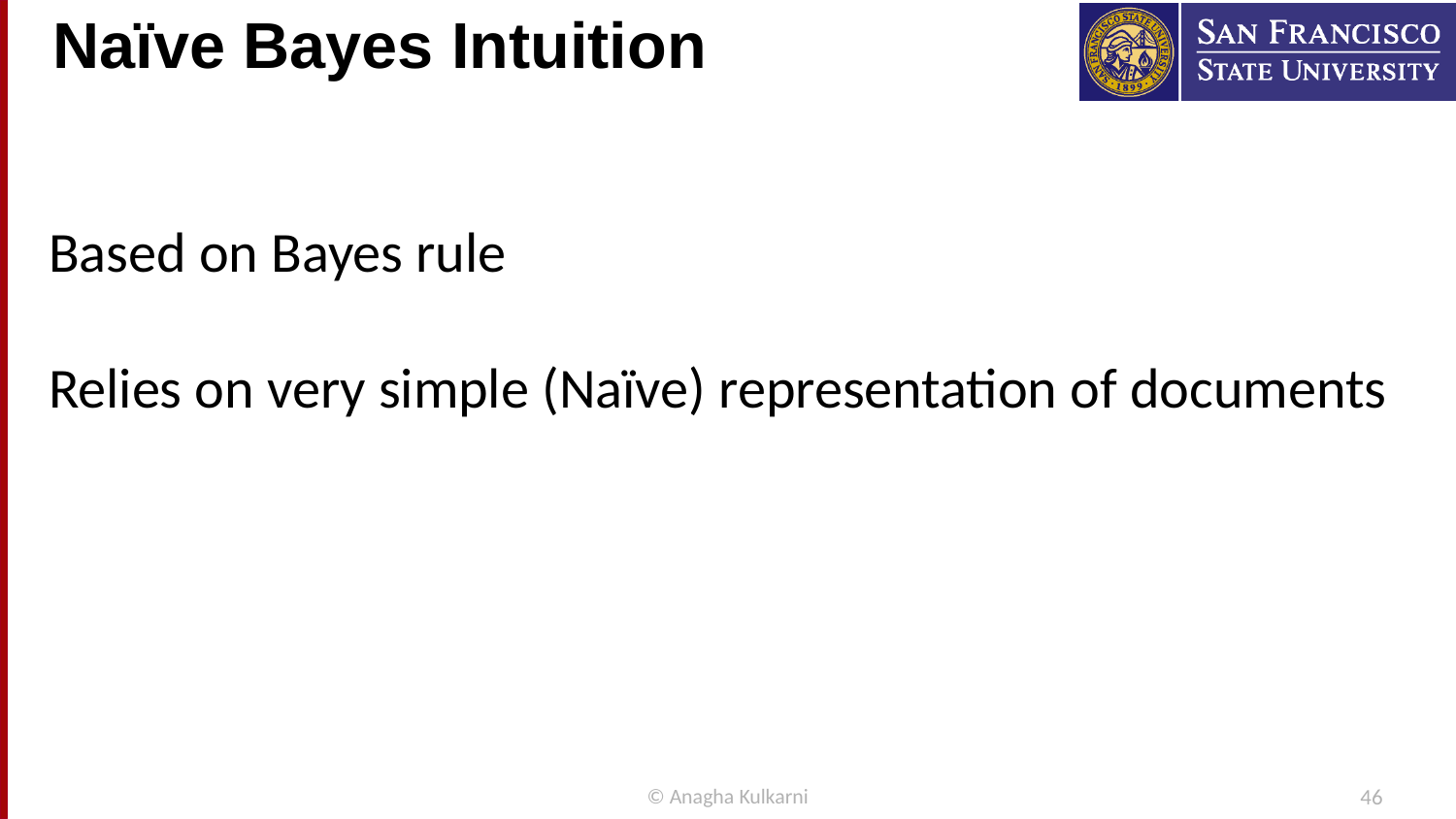

# Naïve Bayes Intuition
Based on Bayes rule

Relies on very simple (Naïve) representation of documents
© Anagha Kulkarni
46